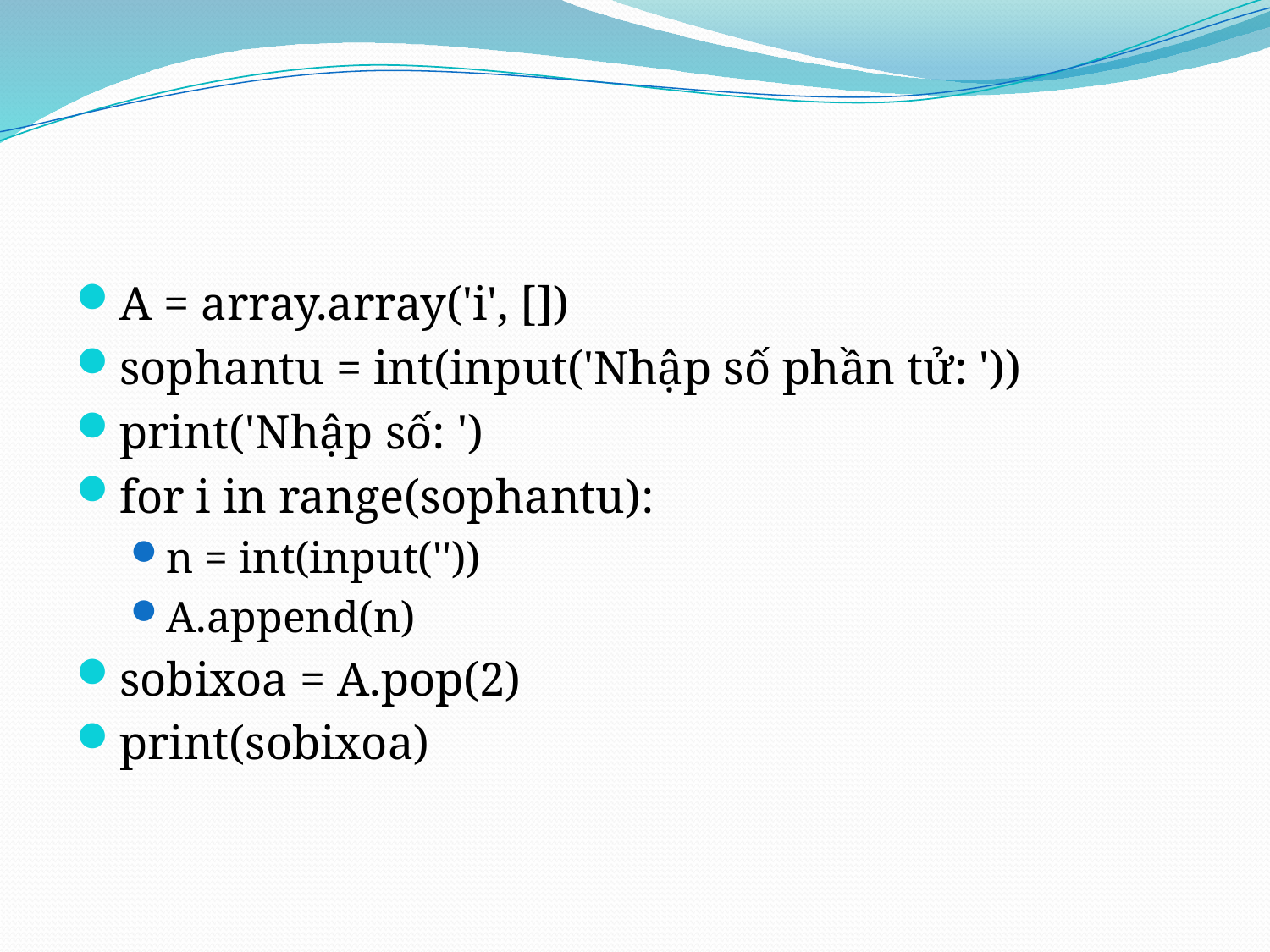

#
A = array.array('i', [])
sophantu = int(input('Nhập số phần tử: '))
print('Nhập số: ')
for i in range(sophantu):
n = int(input(''))
A.append(n)
sobixoa = A.pop(2)
print(sobixoa)